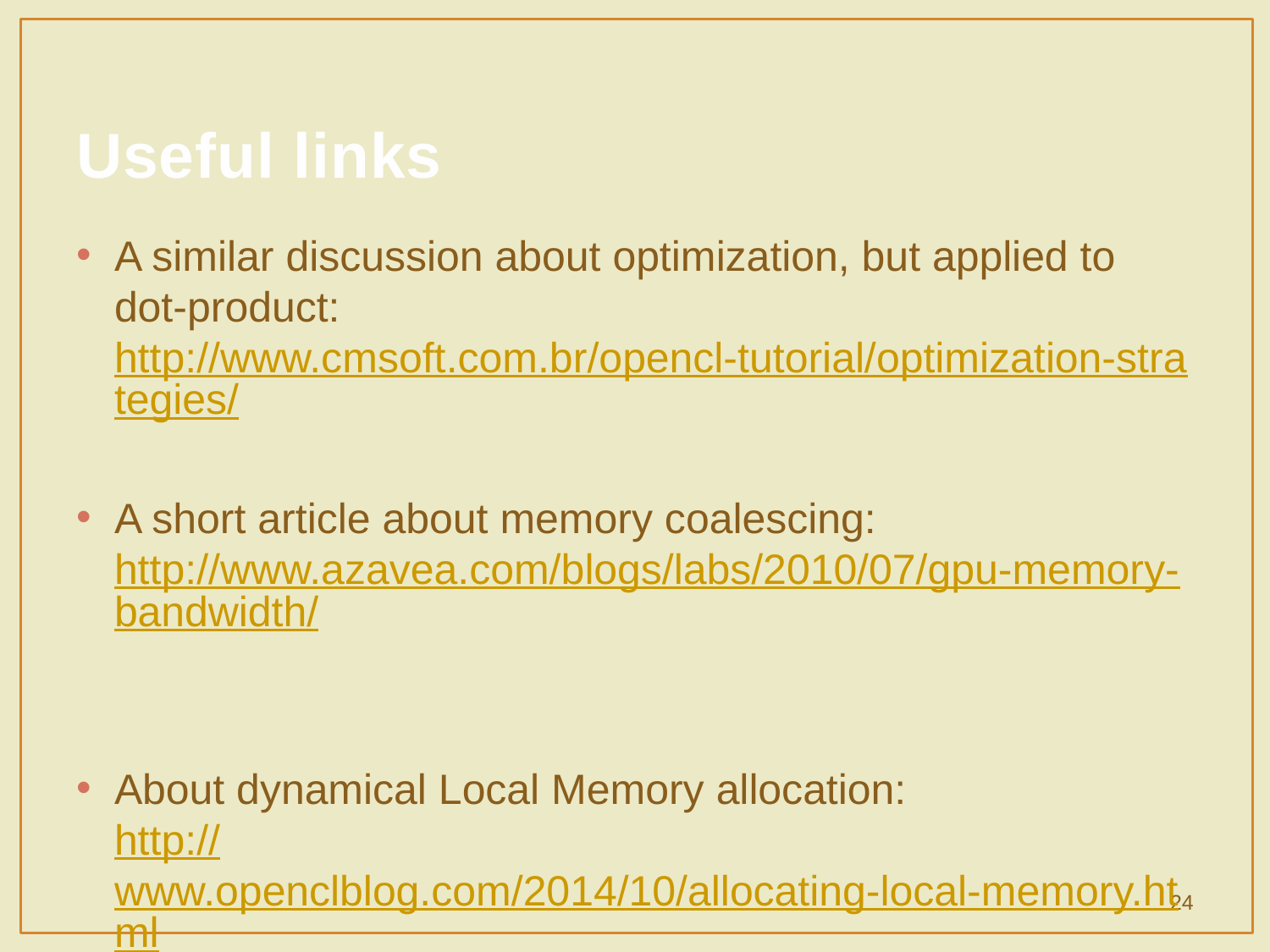

# Useful links
A similar discussion about optimization, but applied to dot-product:
http://www.cmsoft.com.br/opencl-tutorial/optimization-strategies/

A short article about memory coalescing: http://www.azavea.com/blogs/labs/2010/07/gpu-memory-bandwidth/

About dynamical Local Memory allocation:
http://www.openclblog.com/2014/10/allocating-local-memory.html

24